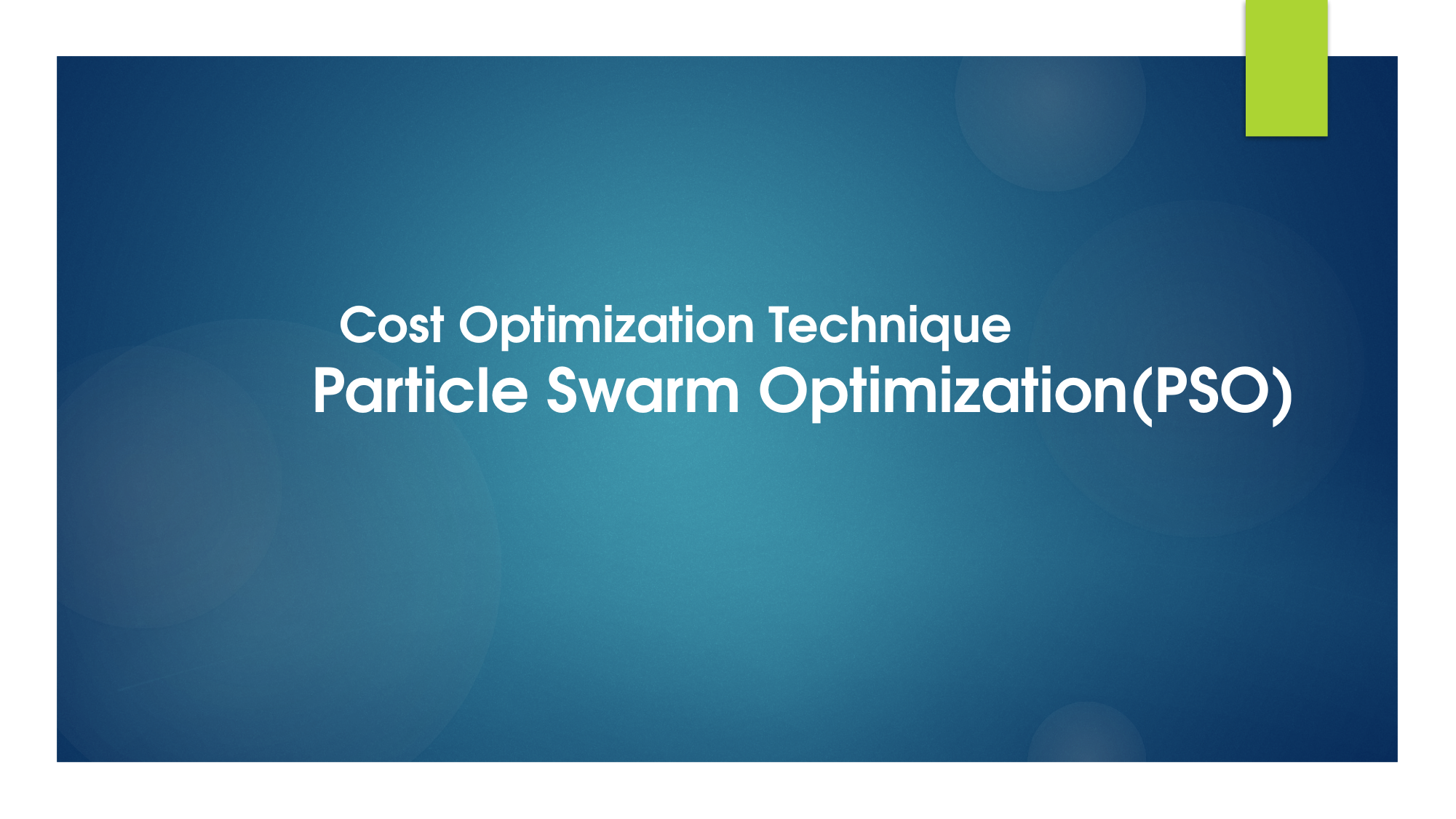

# Cost Optimization Technique Particle Swarm Optimization(PSO)